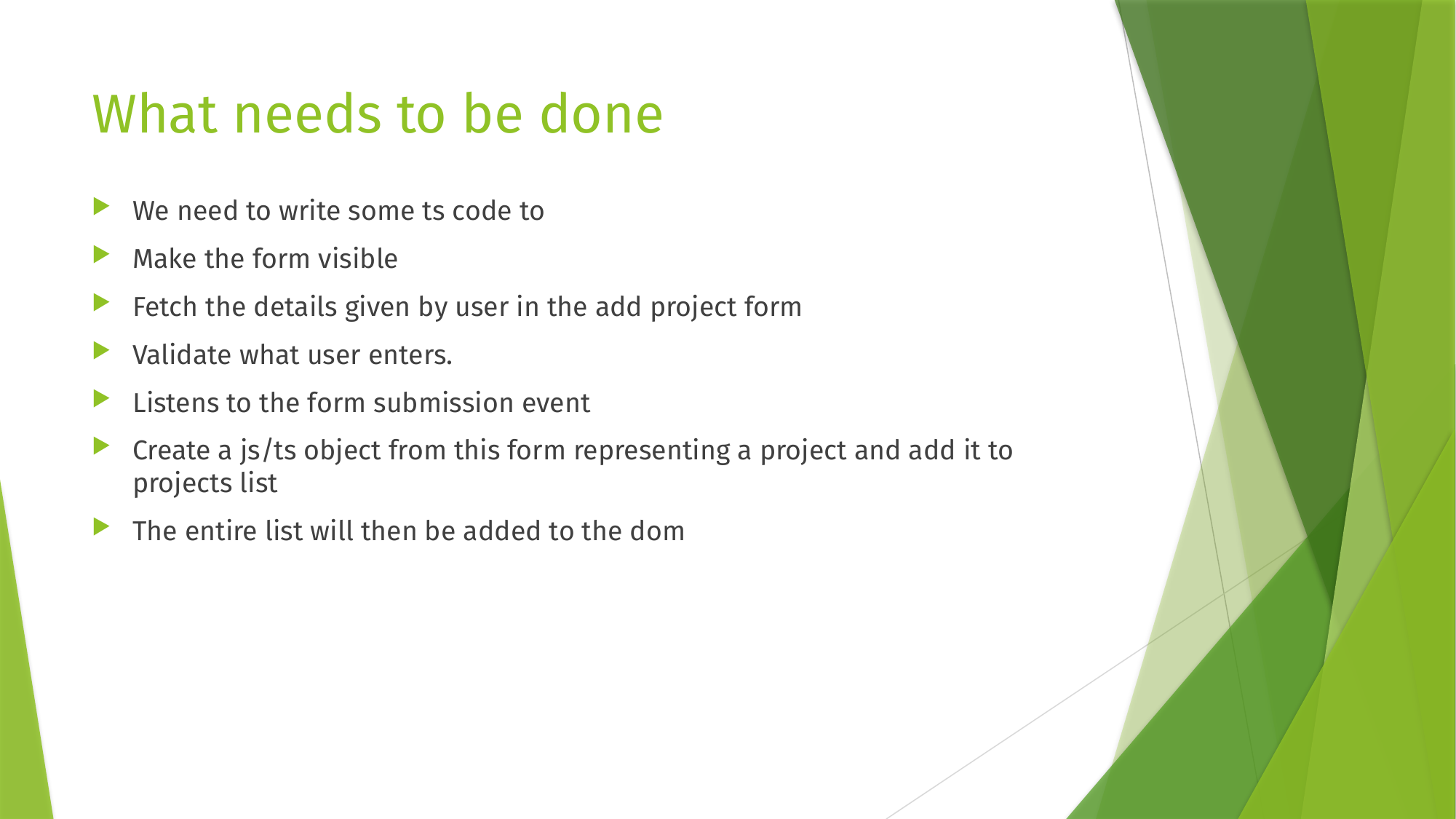

# What needs to be done
We need to write some ts code to
Make the form visible
Fetch the details given by user in the add project form
Validate what user enters.
Listens to the form submission event
Create a js/ts object from this form representing a project and add it to projects list
The entire list will then be added to the dom